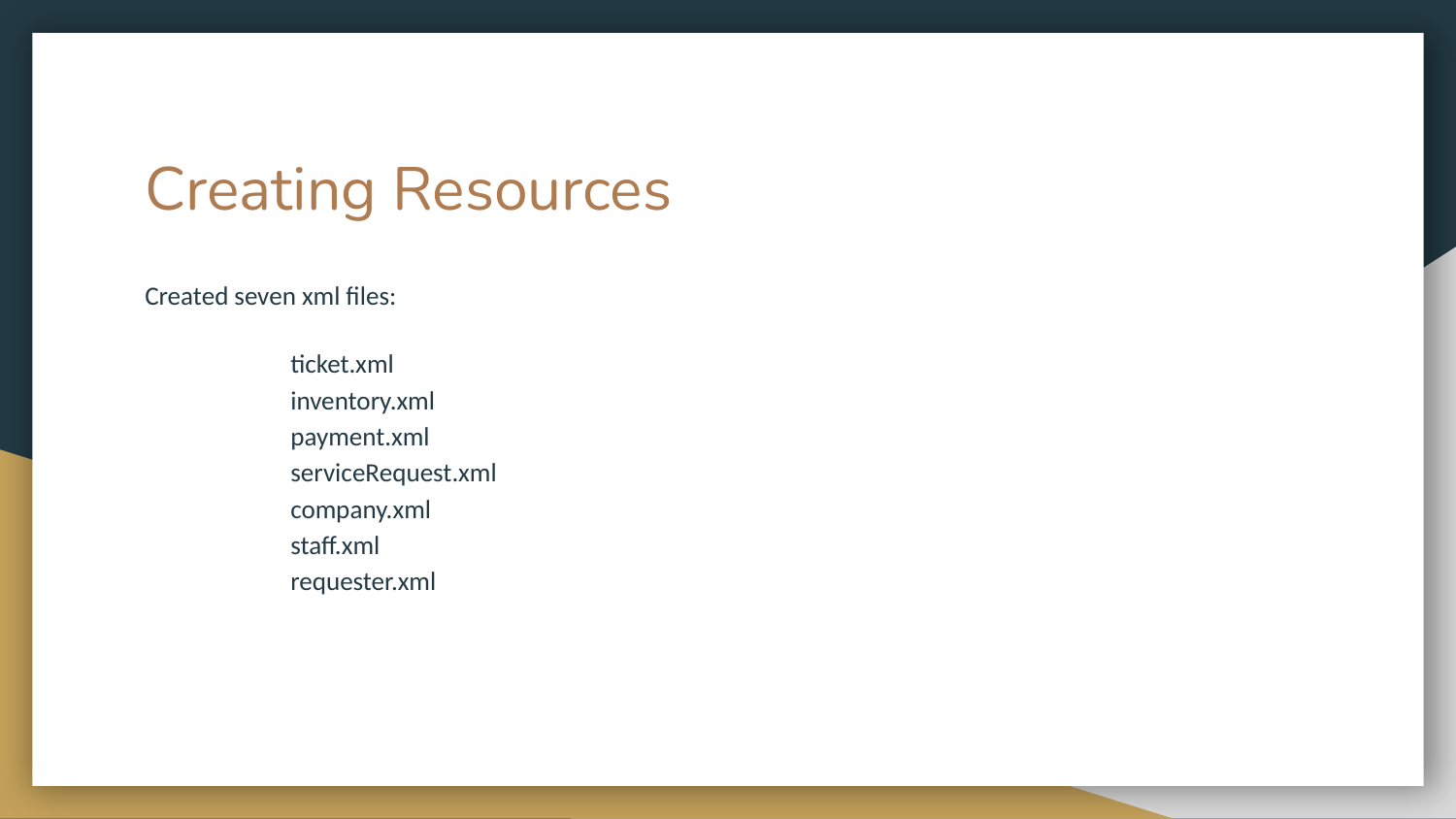

# Creating Resources
Created seven xml files:
	ticket.xml
	inventory.xml
	payment.xml
	serviceRequest.xml
	company.xml
	staff.xml
	requester.xml